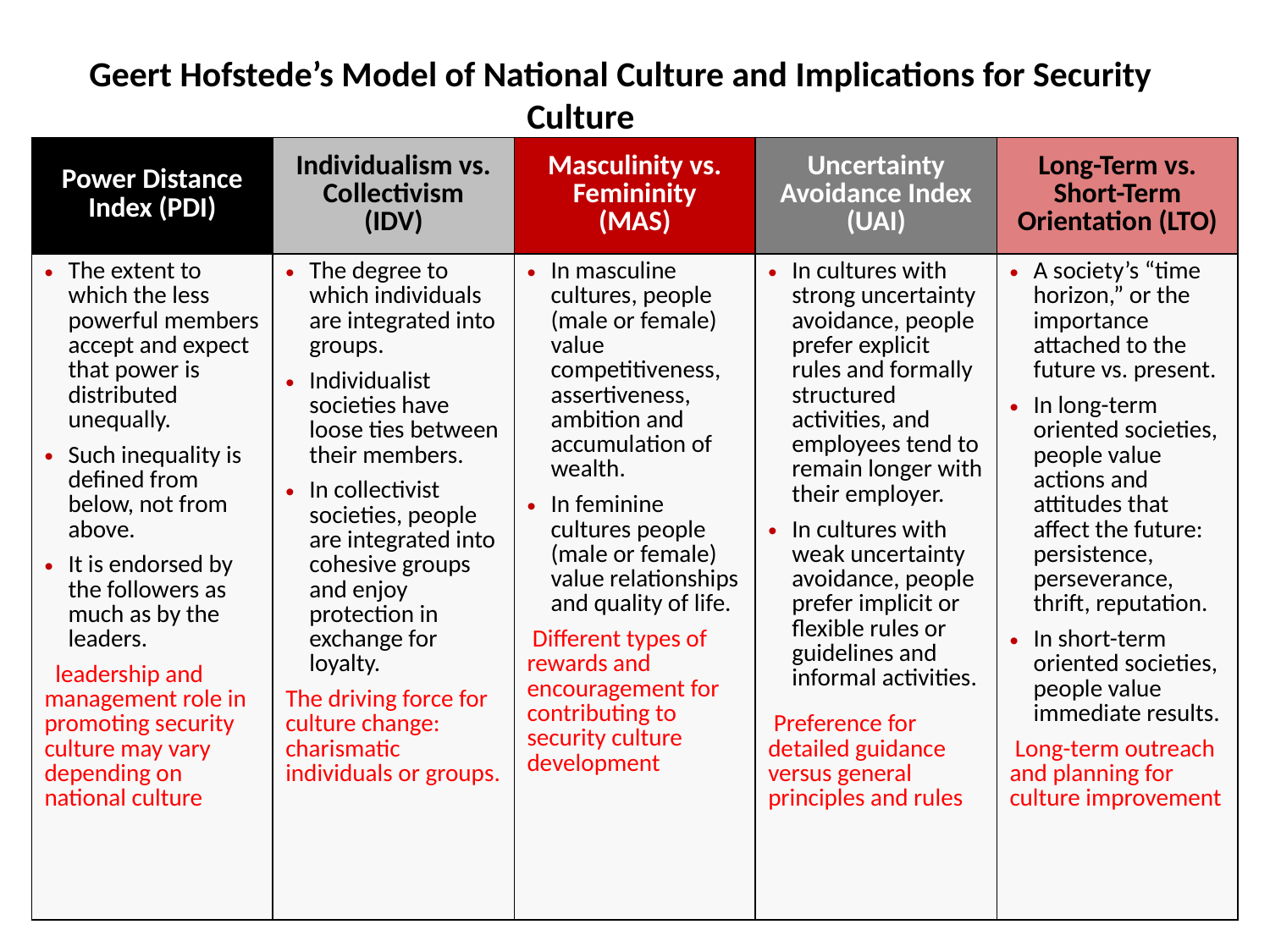

Geert Hofstede’s Model of National Culture and Implications for Security Culture
| Power Distance Index (PDI) | Individualism vs. Collectivism (IDV) | Masculinity vs. Femininity (MAS) | Uncertainty Avoidance Index (UAI) | Long-Term vs. Short-Term Orientation (LTO) |
| --- | --- | --- | --- | --- |
| The extent to which the less powerful members accept and expect that power is distributed unequally. Such inequality is defined from below, not from above. It is endorsed by the followers as much as by the leaders. leadership and management role in promoting security culture may vary depending on national culture | The degree to which individuals are integrated into groups. Individualist societies have loose ties between their members. In collectivist societies, people are integrated into cohesive groups and enjoy protection in exchange for loyalty. The driving force for culture change: charismatic individuals or groups. | In masculine cultures, people (male or female) value competitiveness, assertiveness, ambition and accumulation of wealth. In feminine cultures people (male or female) value relationships and quality of life. Different types of rewards and encouragement for contributing to security culture development | In cultures with strong uncertainty avoidance, people prefer explicit rules and formally structured activities, and employees tend to remain longer with their employer. In cultures with weak uncertainty avoidance, people prefer implicit or flexible rules or guidelines and informal activities. Preference for detailed guidance versus general principles and rules | A society’s “time horizon,” or the importance attached to the future vs. present. In long-term oriented societies, people value actions and attitudes that affect the future: persistence, perseverance, thrift, reputation. In short-term oriented societies, people value immediate results. Long-term outreach and planning for culture improvement |